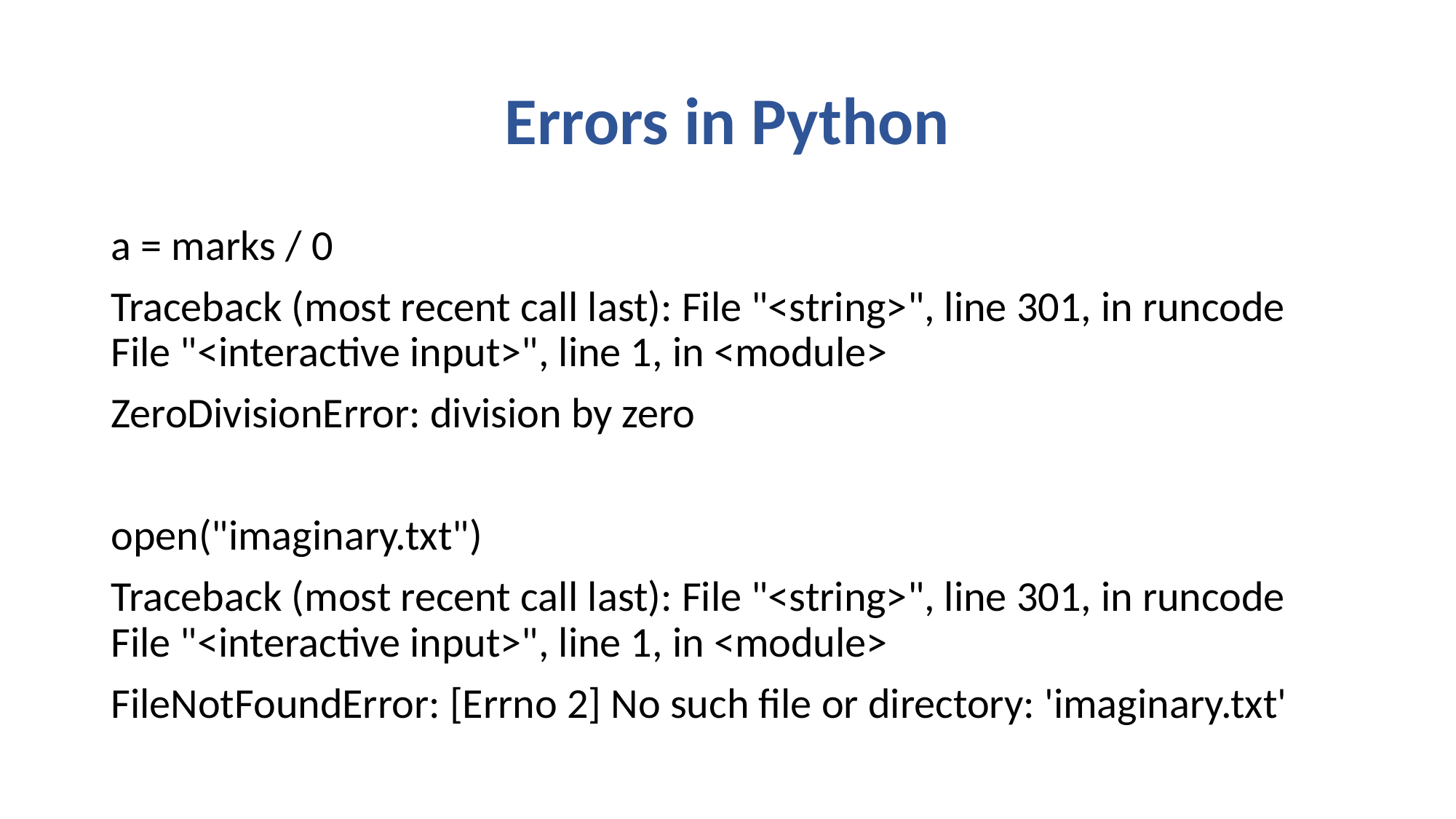

# Errors in Python
a = marks / 0
Traceback (most recent call last): File "<string>", line 301, in runcode File "<interactive input>", line 1, in <module>
ZeroDivisionError: division by zero

open("imaginary.txt")
Traceback (most recent call last): File "<string>", line 301, in runcode File "<interactive input>", line 1, in <module>
FileNotFoundError: [Errno 2] No such file or directory: 'imaginary.txt'